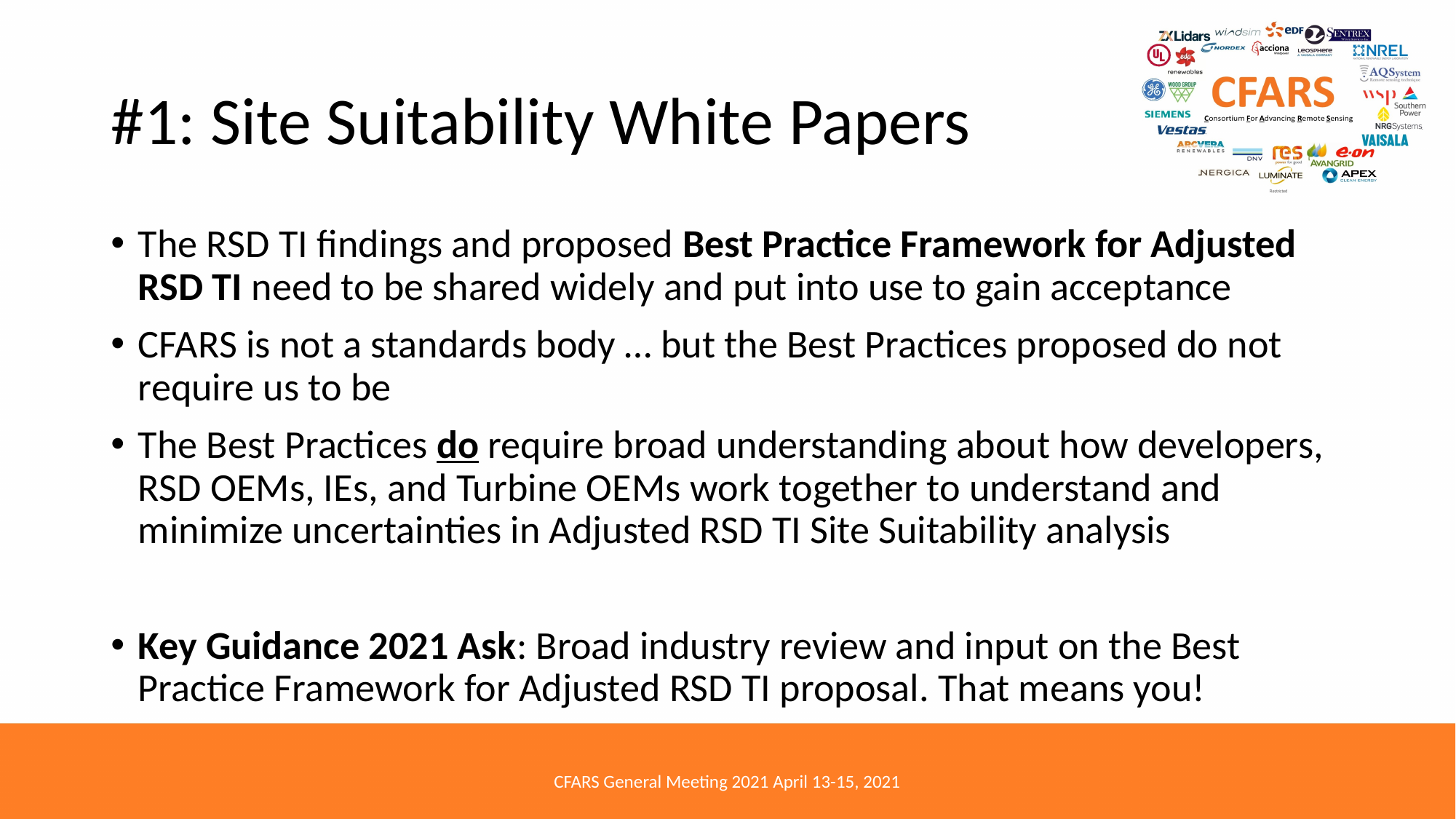

# #1: Site Suitability White Papers
The RSD TI findings and proposed Best Practice Framework for Adjusted RSD TI need to be shared widely and put into use to gain acceptance
CFARS is not a standards body … but the Best Practices proposed do not require us to be
The Best Practices do require broad understanding about how developers, RSD OEMs, IEs, and Turbine OEMs work together to understand and minimize uncertainties in Adjusted RSD TI Site Suitability analysis

Key Guidance 2021 Ask: Broad industry review and input on the Best Practice Framework for Adjusted RSD TI proposal. That means you!
CFARS General Meeting 2021 April 13-15, 2021